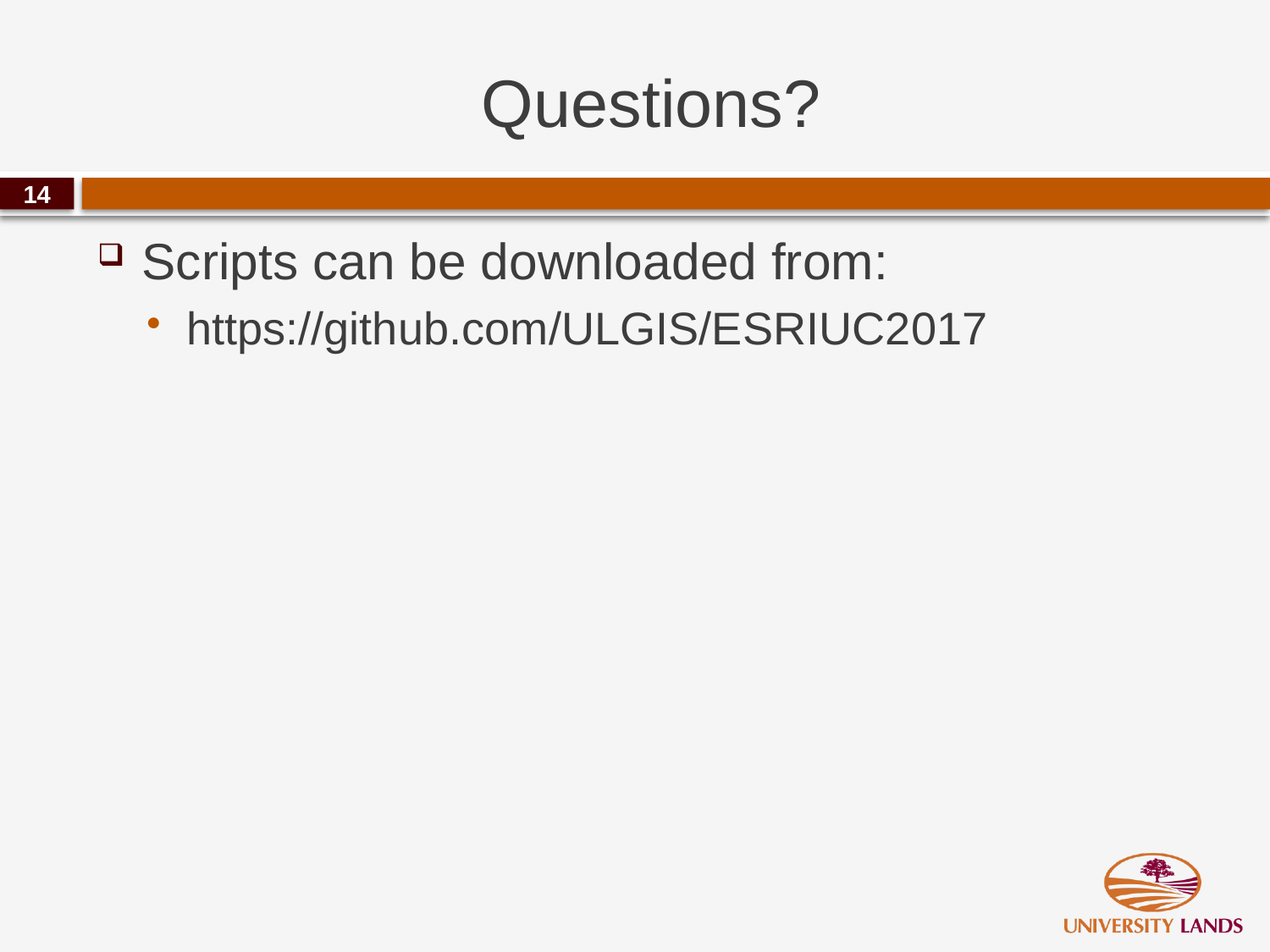

# Questions?
14
Scripts can be downloaded from:
https://github.com/ULGIS/ESRIUC2017